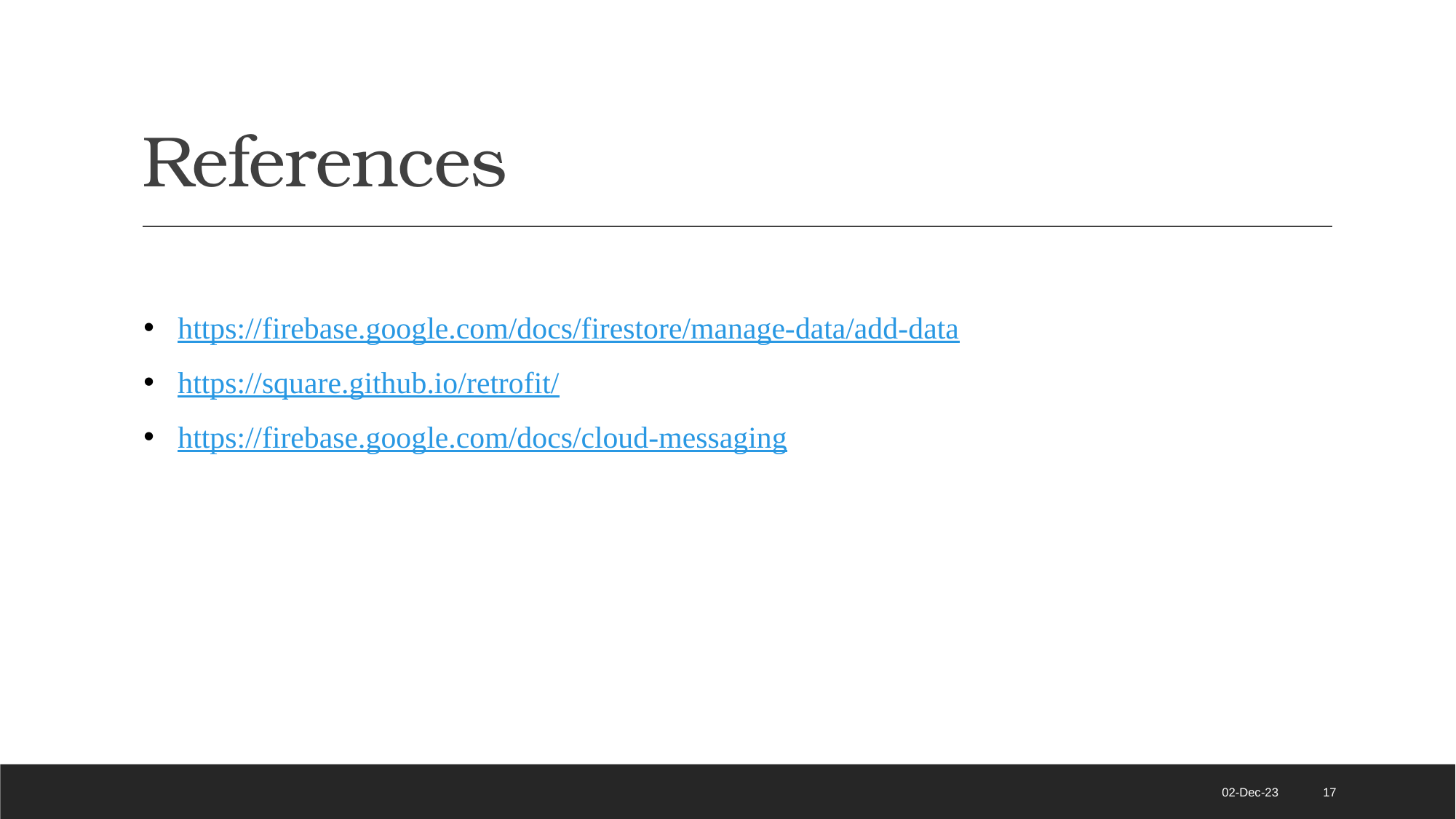

# References
https://firebase.google.com/docs/firestore/manage-data/add-data
https://square.github.io/retrofit/
https://firebase.google.com/docs/cloud-messaging

02-Dec-23
17